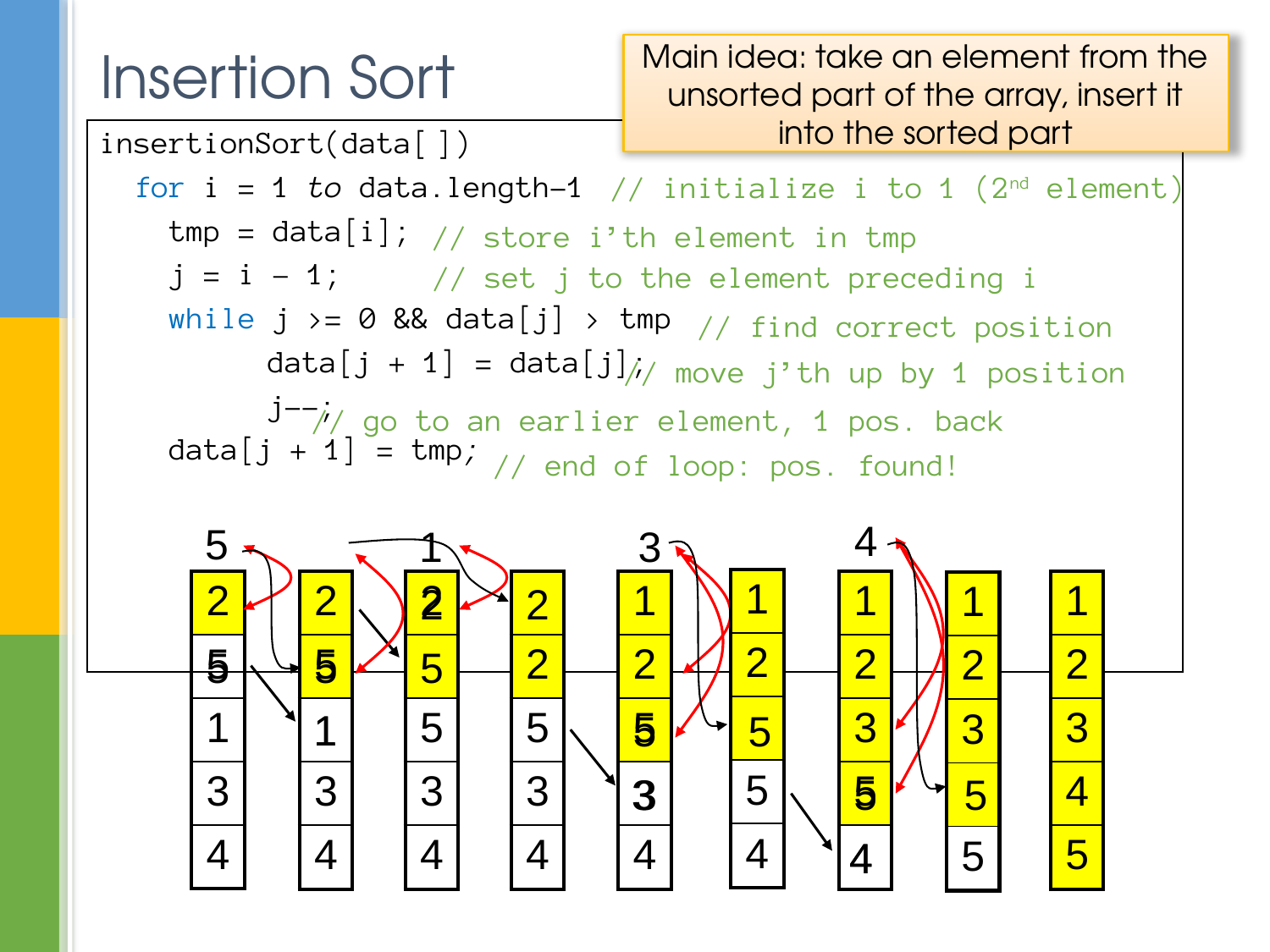

# Insertion Sort
Main idea: take an element from the unsorted part of the array, insert it into the sorted part
insertionSort(data[ ])
  for i = 1 to data.length-1
    tmp = data[i];
    j = i – 1;
    while j >= 0 && data[j] > tmp
		 data[j + 1] = data[j];
		 j--;
    data[j + 1] = tmp;
// initialize i to 1 (2nd element)
// store i’th element in tmp
// set j to the element preceding i
// find correct position
// move j’th up by 1 position
// go to an earlier element, 1 pos. back
// end of loop: pos. found!
4
5
1
3

| 1 |
| --- |
| 2 |
|  |
| 5 |
| 4 |
| 2 |
| --- |
| 5 |
| 1 |
| 3 |
| 4 |
| 2 |
| --- |
| 5 |
|  |
| 3 |
| 4 |
| 2 |
| --- |
|  |
| 5 |
| 3 |
| 4 |
2
|  |
| --- |
| 2 |
| 5 |
| 3 |
| 4 |
2
| 1 |
| --- |
| 2 |
| 5 |
|  |
| 4 |
| 1 |
| --- |
| 2 |
| 3 |
| 5 |
|  |
| 1 |
| --- |
| 2 |
| 3 |
| 4 |
| 5 |
| 1 |
| --- |
| 2 |
| 3 |
|  |
| 5 |

5
5
5

1
1
5
5

3
5
5
3

4
4